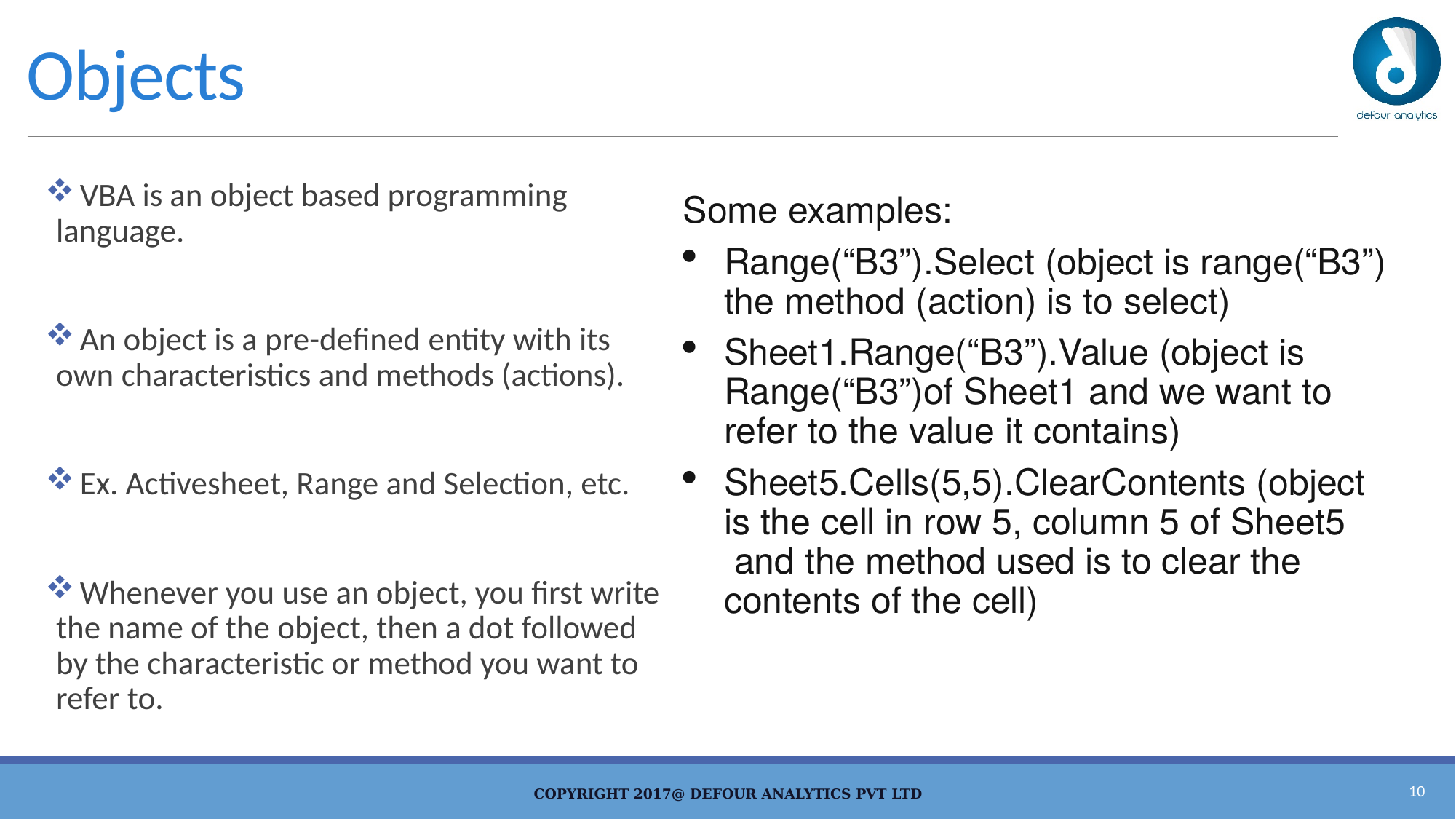

# Objects
 VBA is an object based programming language.

 An object is a pre-defined entity with its own characteristics and methods (actions).

 Ex. Activesheet, Range and Selection, etc.

 Whenever you use an object, you first write the name of the object, then a dot followed by the characteristic or method you want to refer to.
Some examples:
Range(“B3”).Select (object is range(“B3”) the method (action) is to select)
Sheet1.Range(“B3”).Value (object is Range(“B3”)of Sheet1 and we want to refer to the value it contains)
Sheet5.Cells(5,5).ClearContents (object is the cell in row 5, column 5 of Sheet5  and the method used is to clear the contents of the cell)
10
Copyright 2017@ Defour Analytics Pvt Ltd